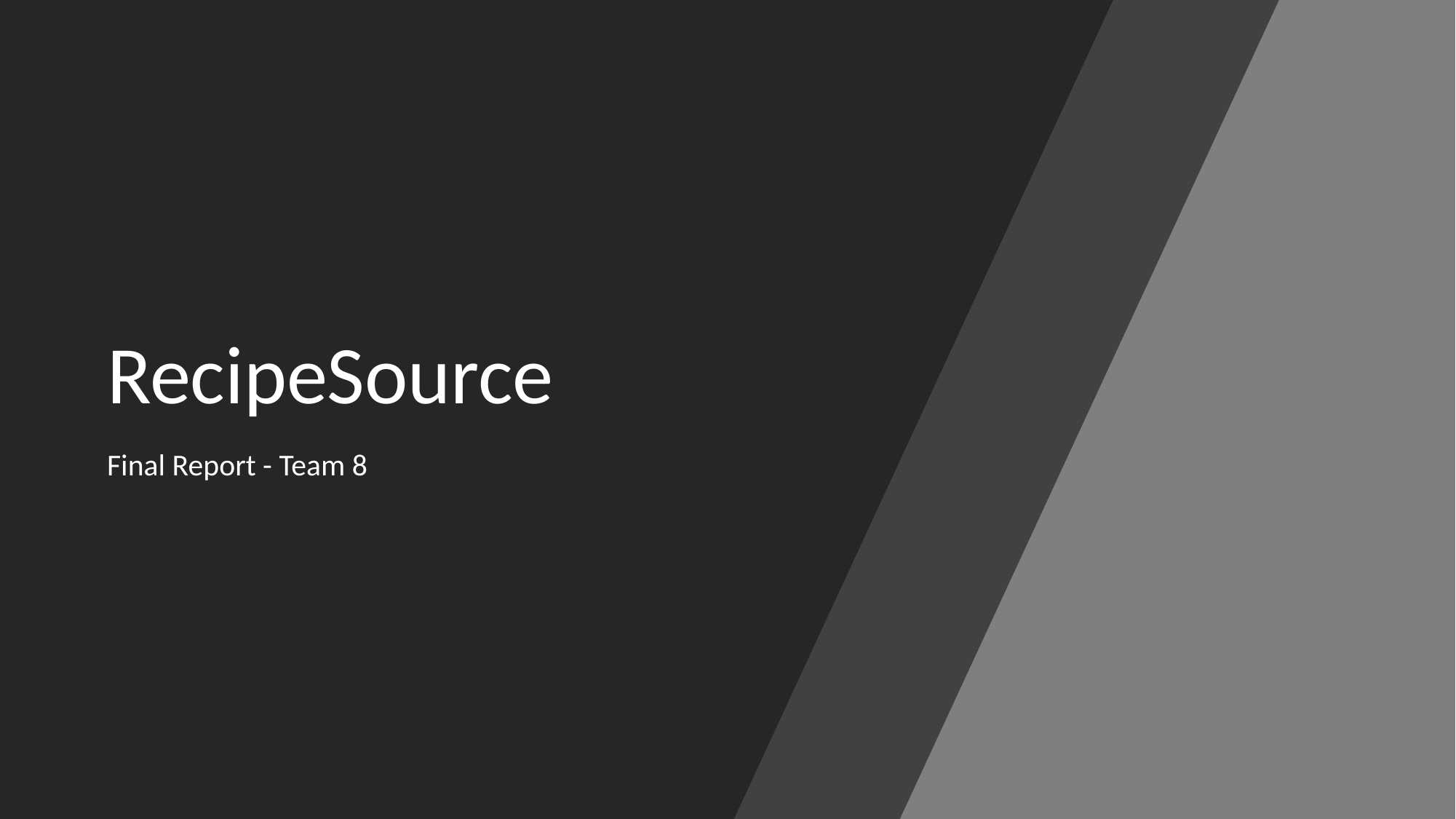

# RecipeSource
Final Report - Team 8